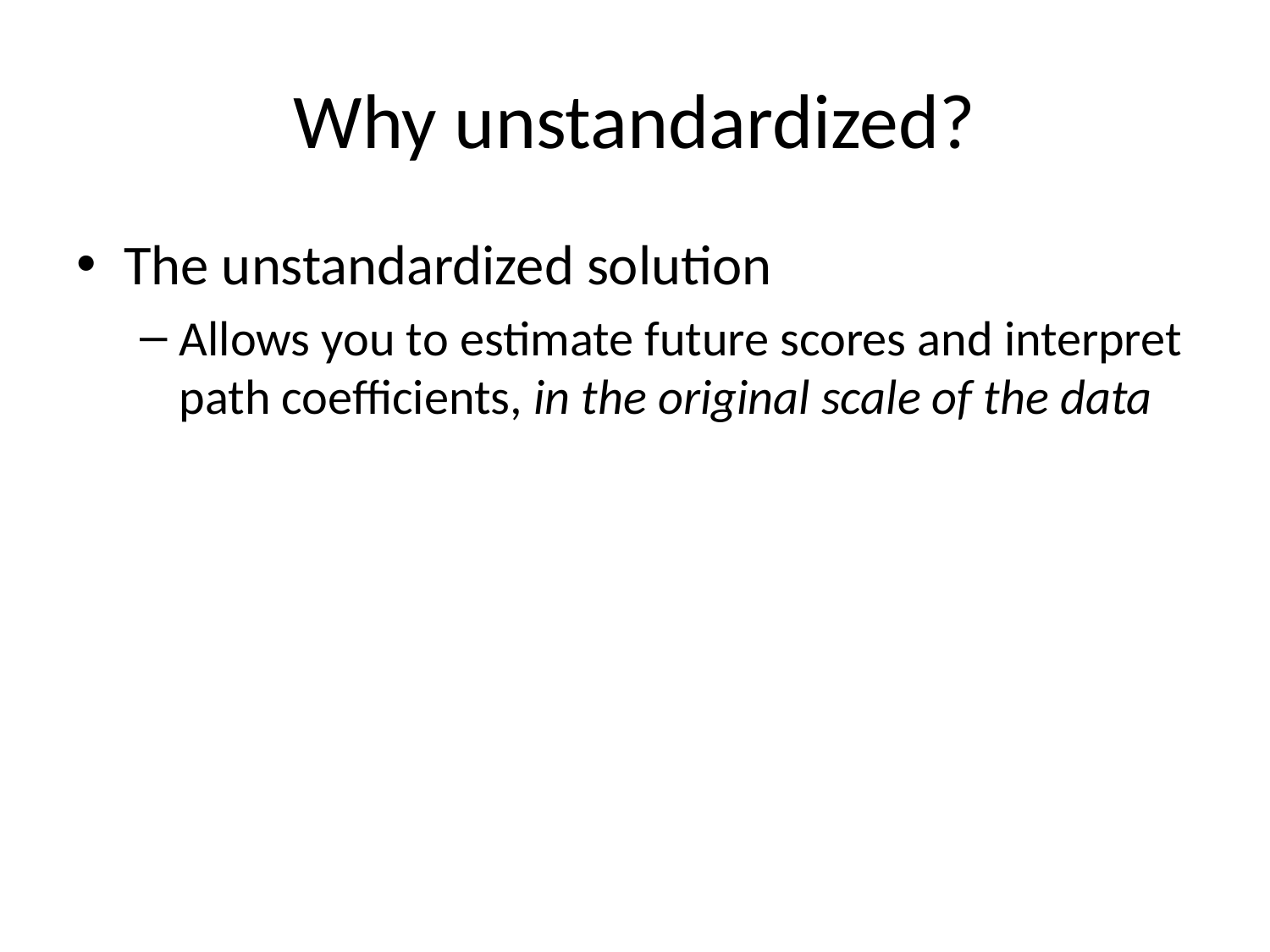

# Why unstandardized?
The unstandardized solution
Allows you to estimate future scores and interpret path coefficients, in the original scale of the data